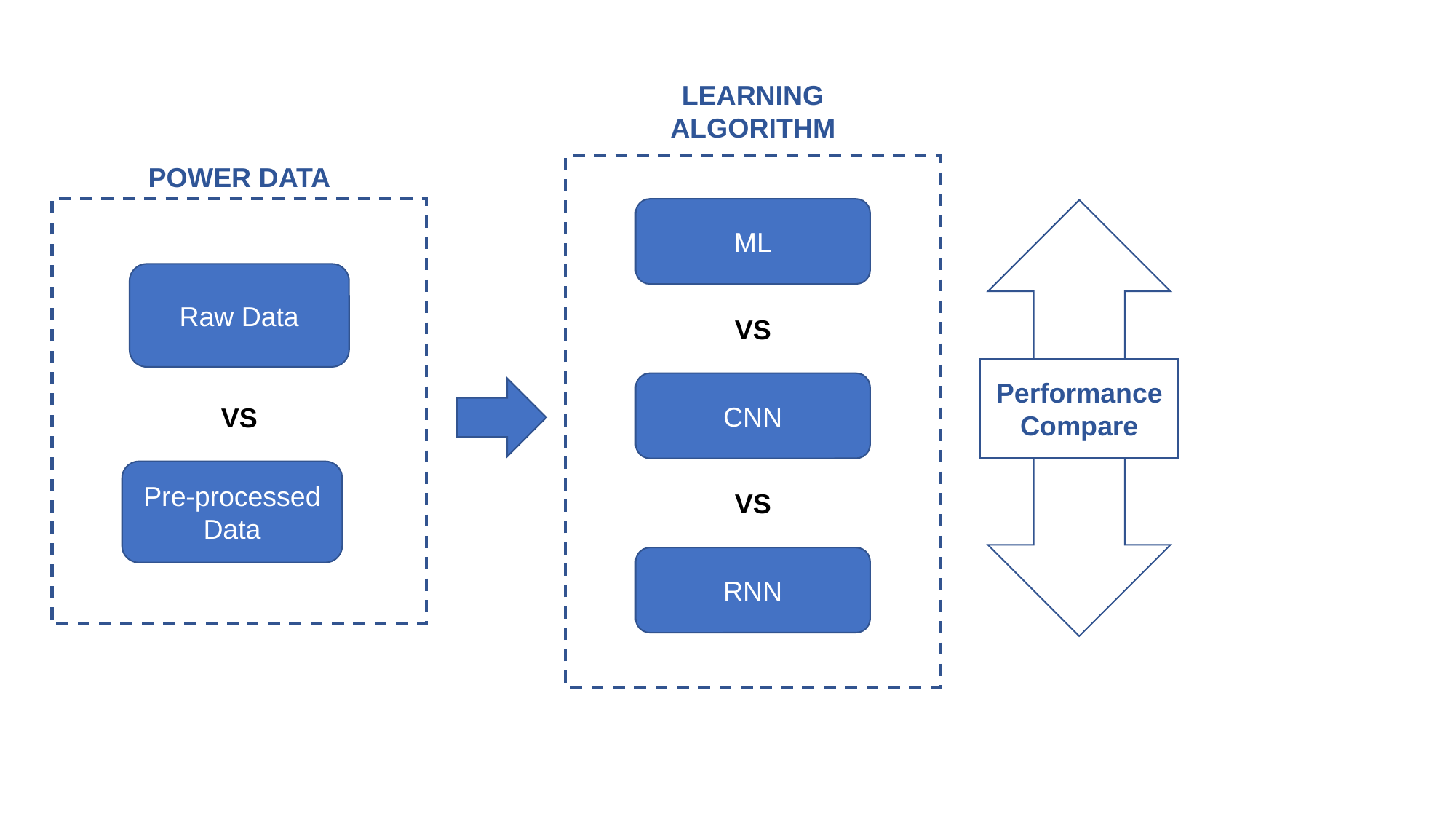

LEARNING ALGORITHM

ML
VS
CNN
VS
RNN
POWER DATA

Raw Data
VS
Pre-processed Data

Performance Compare